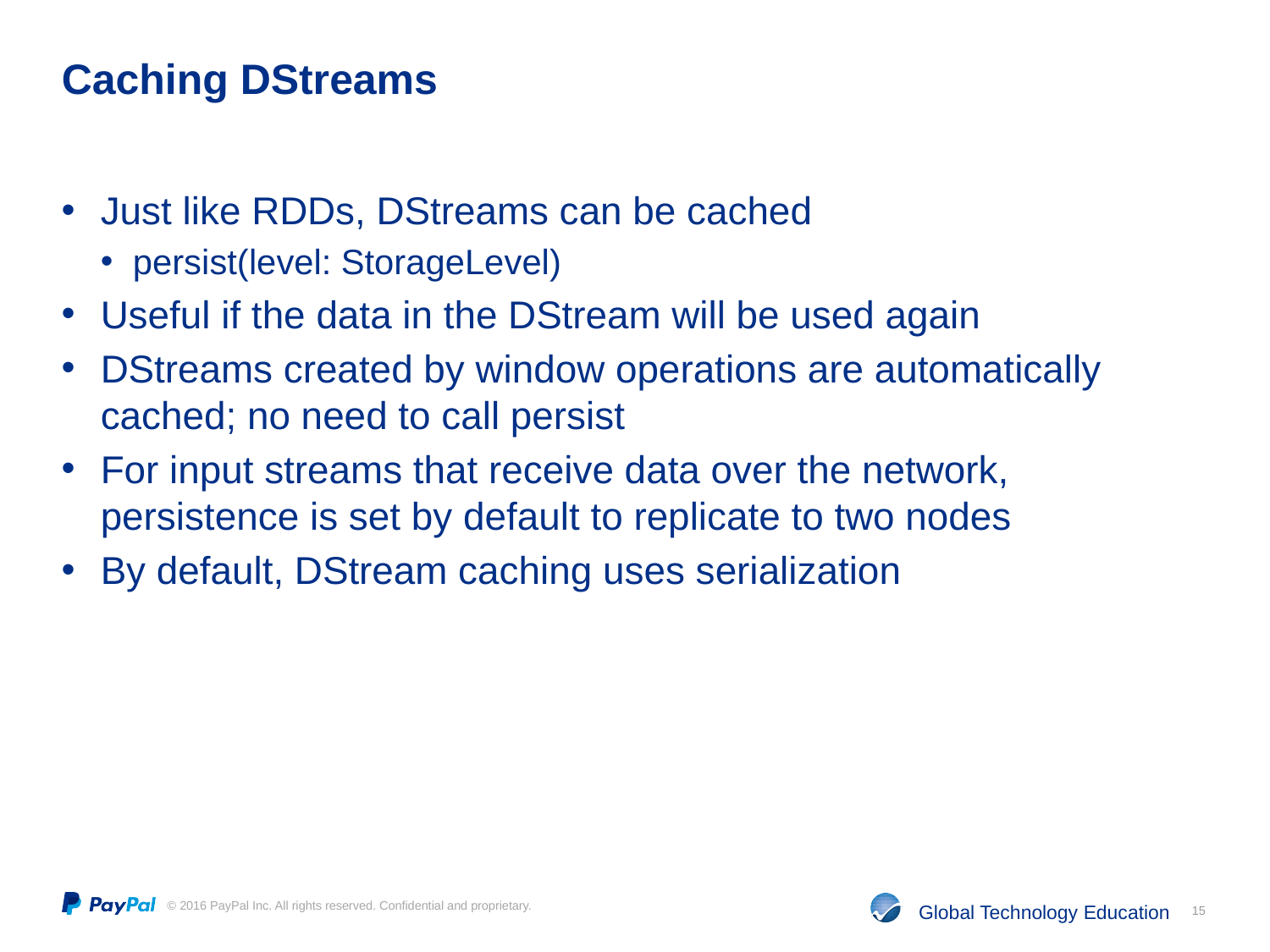

# Caching DStreams
Just like RDDs, DStreams can be cached
persist(level: StorageLevel)
Useful if the data in the DStream will be used again
DStreams created by window operations are automatically cached; no need to call persist
For input streams that receive data over the network, persistence is set by default to replicate to two nodes
By default, DStream caching uses serialization
15